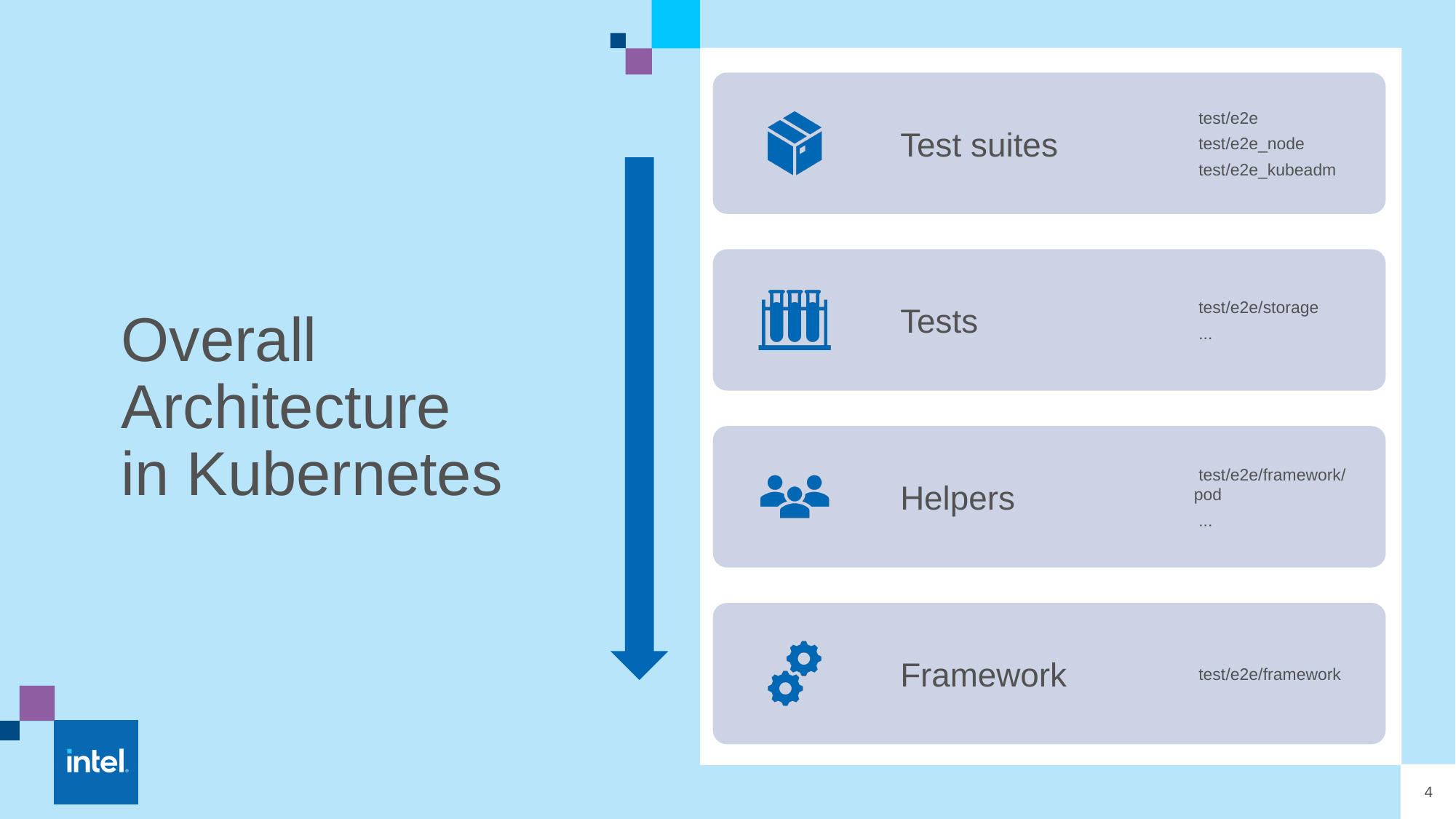

Test suites
 test/e2e
 test/e2e_node
 test/e2e_kubeadm
 Tests
 test/e2e/storage
 ...
 Helpers
 test/e2e/framework/pod
 ...
 Framework
 test/e2e/framework

# Overall Architecture in Kubernetes